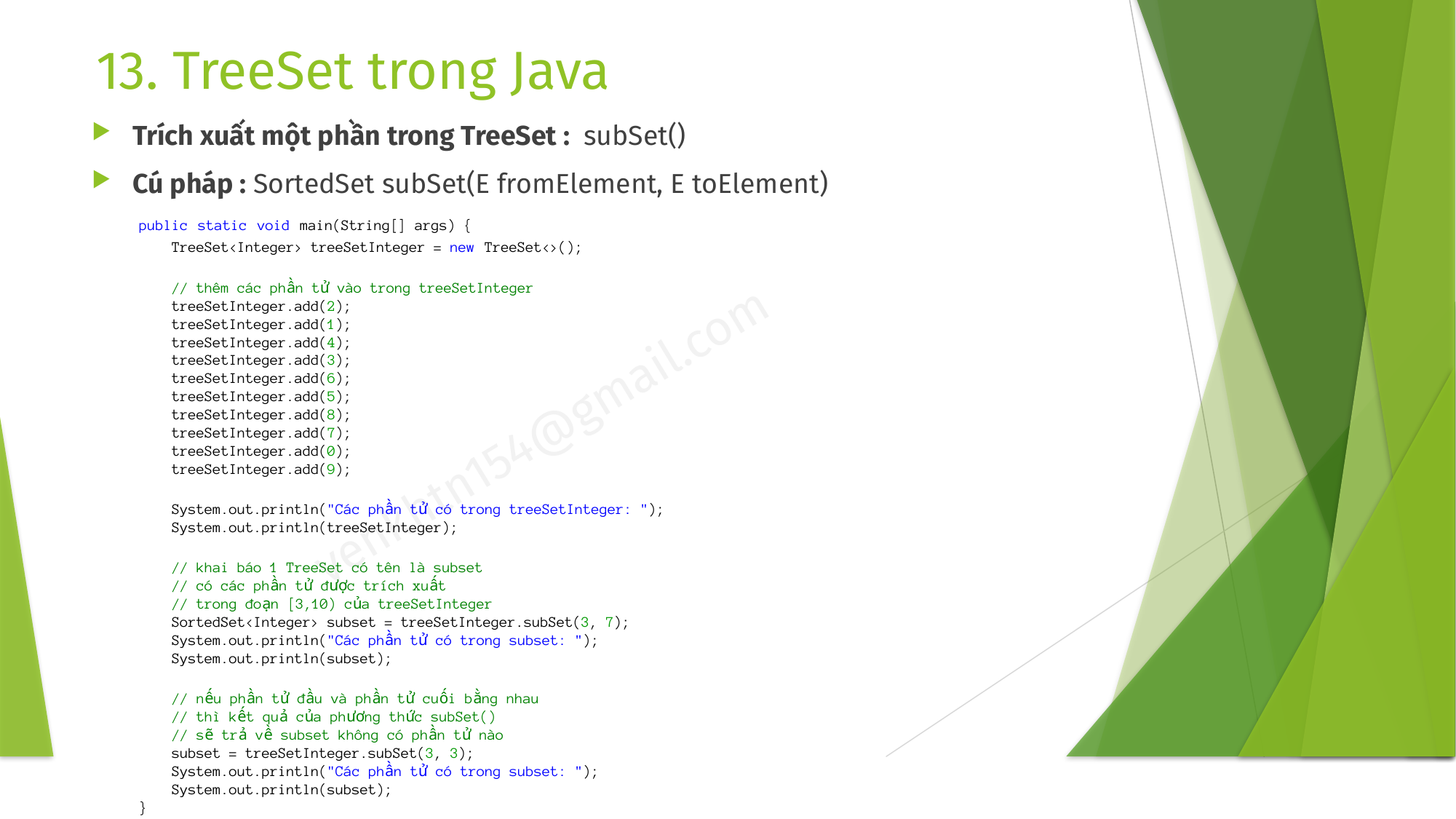

# 13. TreeSet trong Java
Trích xuất một phần trong TreeSet :  subSet()
Cú pháp : SortedSet subSet(E fromElement, E toElement)

public static void main(String[] args) {
    TreeSet<Integer> treeSetInteger = new TreeSet<>();

    // thêm các phần tử vào trong treeSetInteger
    treeSetInteger.add(2);
    treeSetInteger.add(1);
    treeSetInteger.add(4);
    treeSetInteger.add(3);
    treeSetInteger.add(6);
    treeSetInteger.add(5);
    treeSetInteger.add(8);
    treeSetInteger.add(7);
    treeSetInteger.add(0);
    treeSetInteger.add(9);

    System.out.println("Các phần tử có trong treeSetInteger: ");
    System.out.println(treeSetInteger);

    // khai báo 1 TreeSet có tên là subset
    // có các phần tử được trích xuất
    // trong đoạn [3,10) của treeSetInteger
    SortedSet<Integer> subset = treeSetInteger.subSet(3, 7);
    System.out.println("Các phần tử có trong subset: ");
    System.out.println(subset);

    // nếu phần tử đầu và phần tử cuối bằng nhau
    // thì kết quả của phương thức subSet()
    // sẽ trả về subset không có phần tử nào
    subset = treeSetInteger.subSet(3, 3);
    System.out.println("Các phần tử có trong subset: ");
    System.out.println(subset);
}